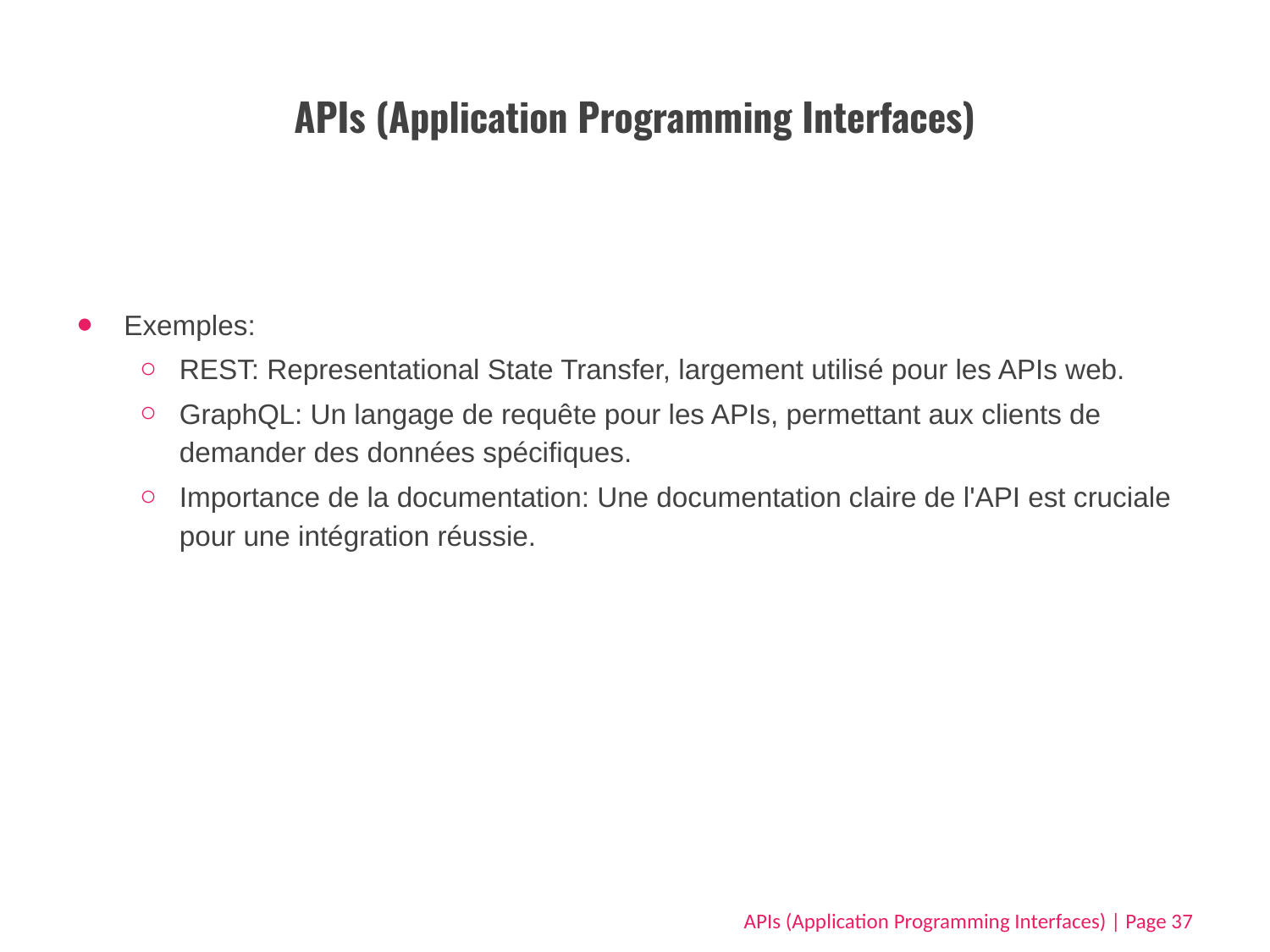

# APIs (Application Programming Interfaces)

Exemples:
REST: Representational State Transfer, largement utilisé pour les APIs web.
GraphQL: Un langage de requête pour les APIs, permettant aux clients de demander des données spécifiques.
Importance de la documentation: Une documentation claire de l'API est cruciale pour une intégration réussie.

APIs (Application Programming Interfaces) | Page 37